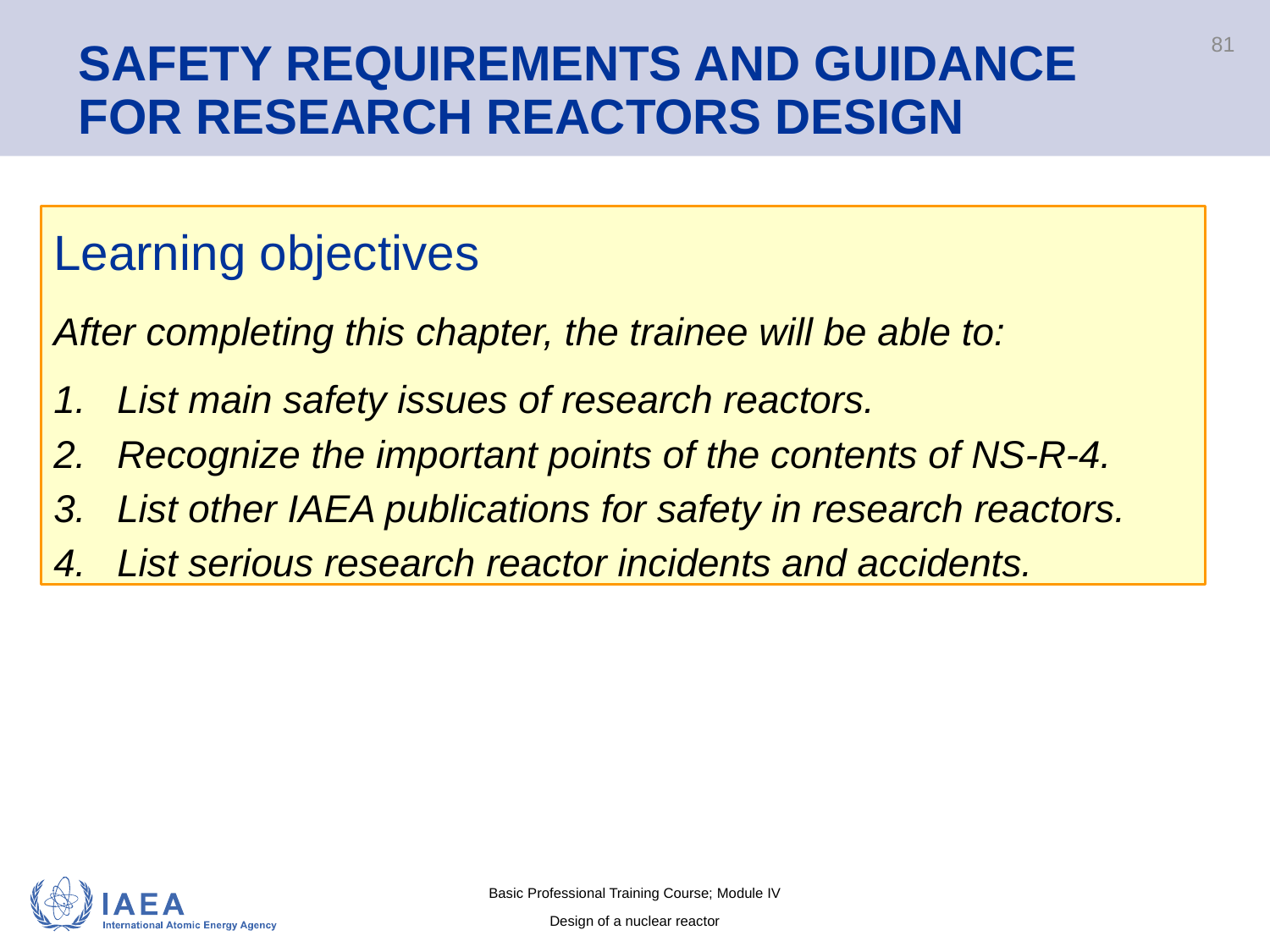

# SAFETY REQUIREMENTS AND GUIDANCE FOR RESEARCH REACTORS DESIGN
81
Learning objectives
After completing this chapter, the trainee will be able to:
List main safety issues of research reactors.
Recognize the important points of the contents of NS-R-4.
List other IAEA publications for safety in research reactors.
List serious research reactor incidents and accidents.